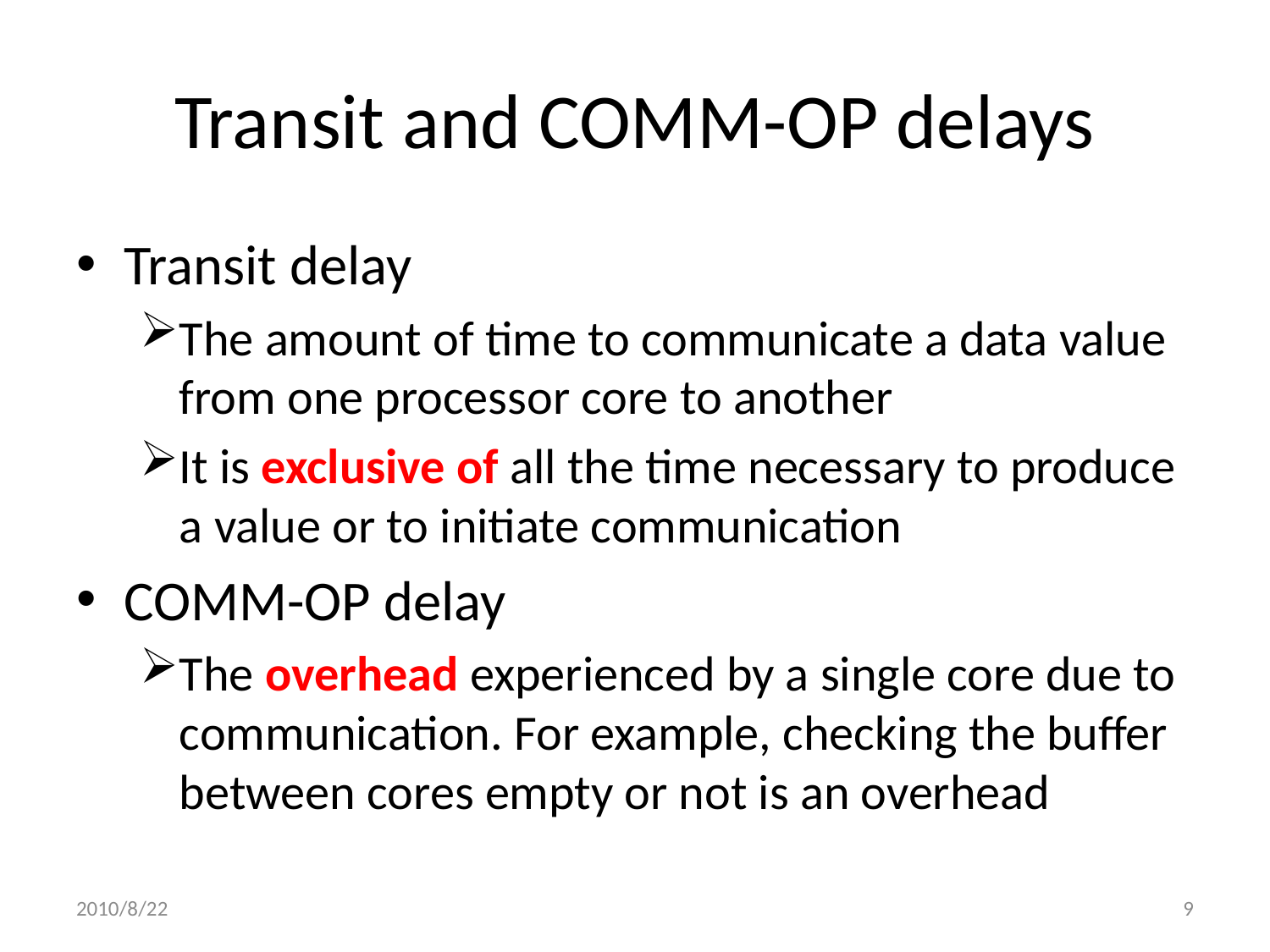

# Transit and COMM-OP delays
Transit delay
The amount of time to communicate a data value from one processor core to another
It is exclusive of all the time necessary to produce a value or to initiate communication
COMM-OP delay
The overhead experienced by a single core due to communication. For example, checking the buffer between cores empty or not is an overhead
2010/8/22
9